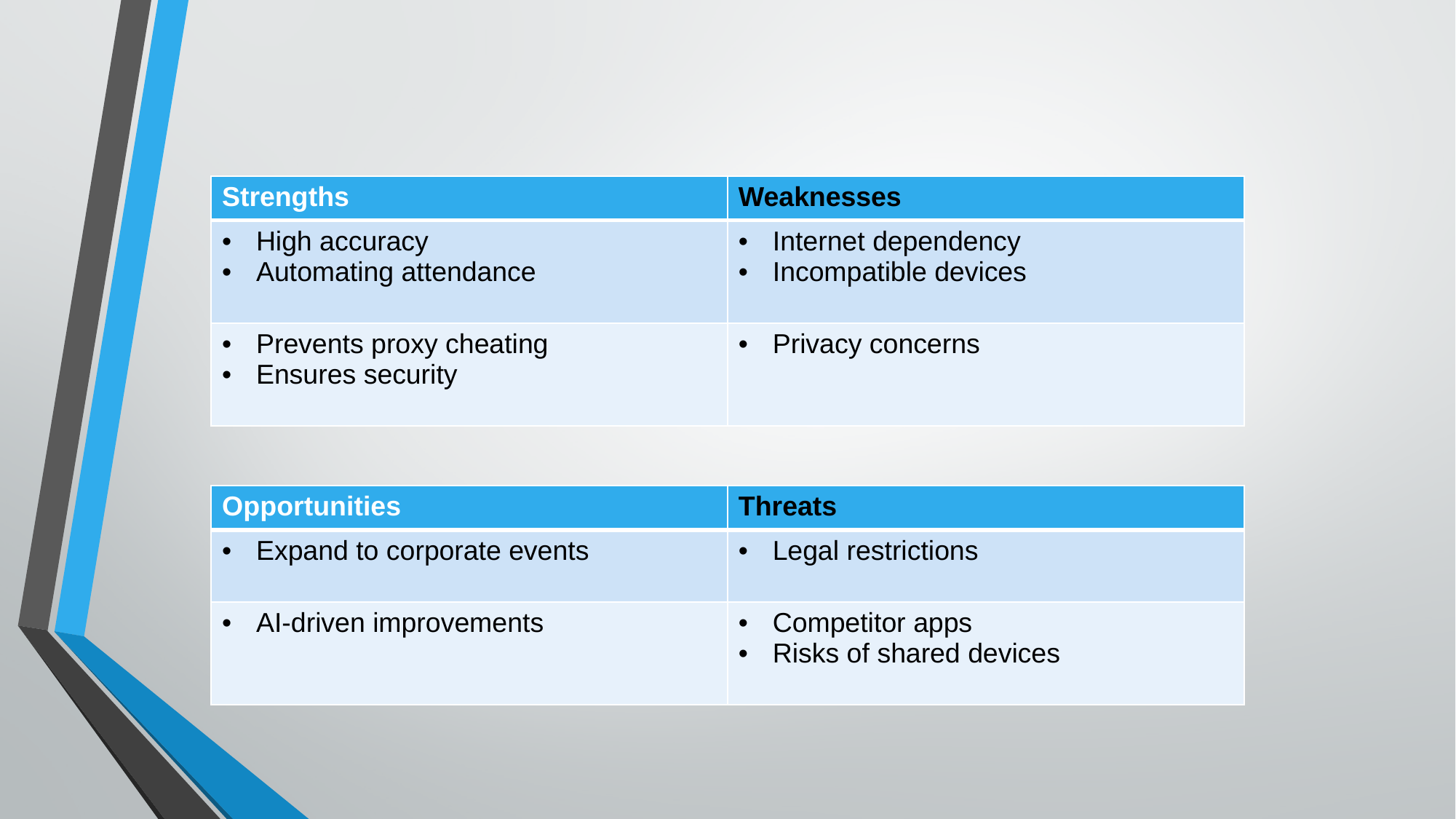

| Strengths | Weaknesses |
| --- | --- |
| High accuracy Automating attendance | Internet dependency Incompatible devices |
| Prevents proxy cheating Ensures security | Privacy concerns |
| Opportunities | Threats |
| --- | --- |
| Expand to corporate events | Legal restrictions |
| AI-driven improvements | Competitor apps Risks of shared devices |